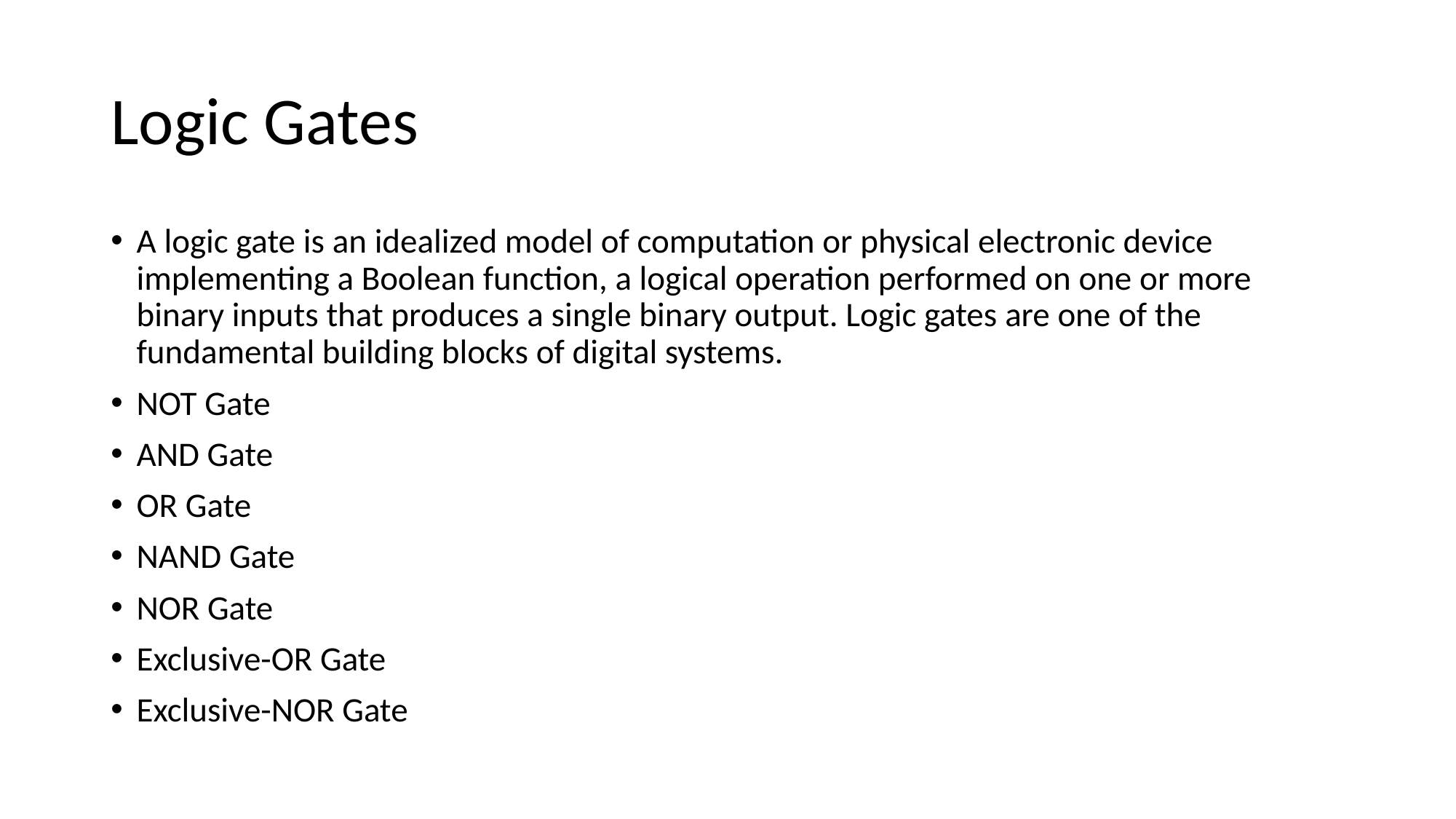

# Logic Gates
A logic gate is an idealized model of computation or physical electronic device implementing a Boolean function, a logical operation performed on one or more binary inputs that produces a single binary output. Logic gates are one of the fundamental building blocks of digital systems.
NOT Gate
AND Gate
OR Gate
NAND Gate
NOR Gate
Exclusive-OR Gate
Exclusive-NOR Gate